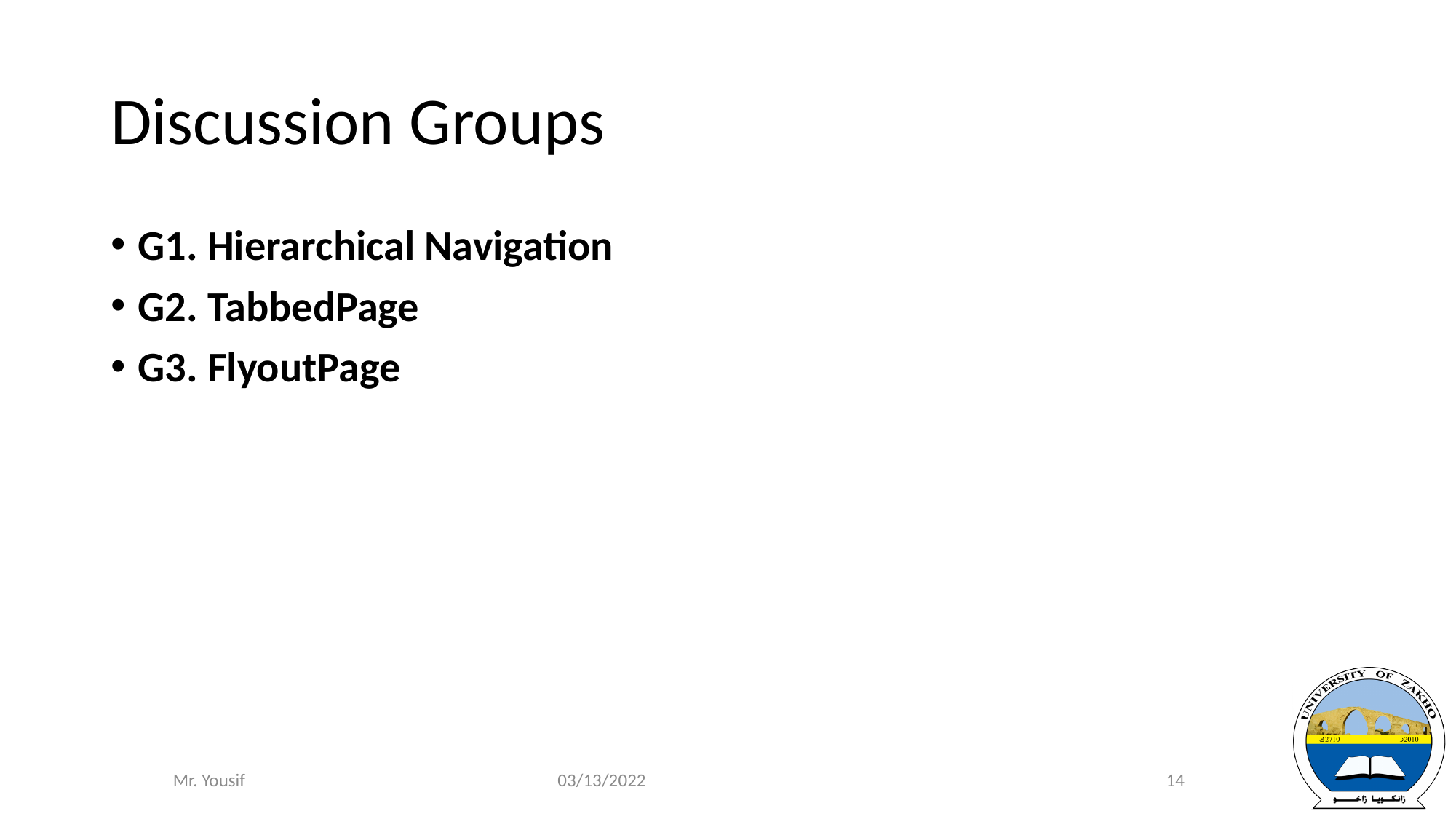

# Discussion Groups
G1. Hierarchical Navigation
G2. TabbedPage
G3. FlyoutPage
03/13/2022
14
Mr. Yousif